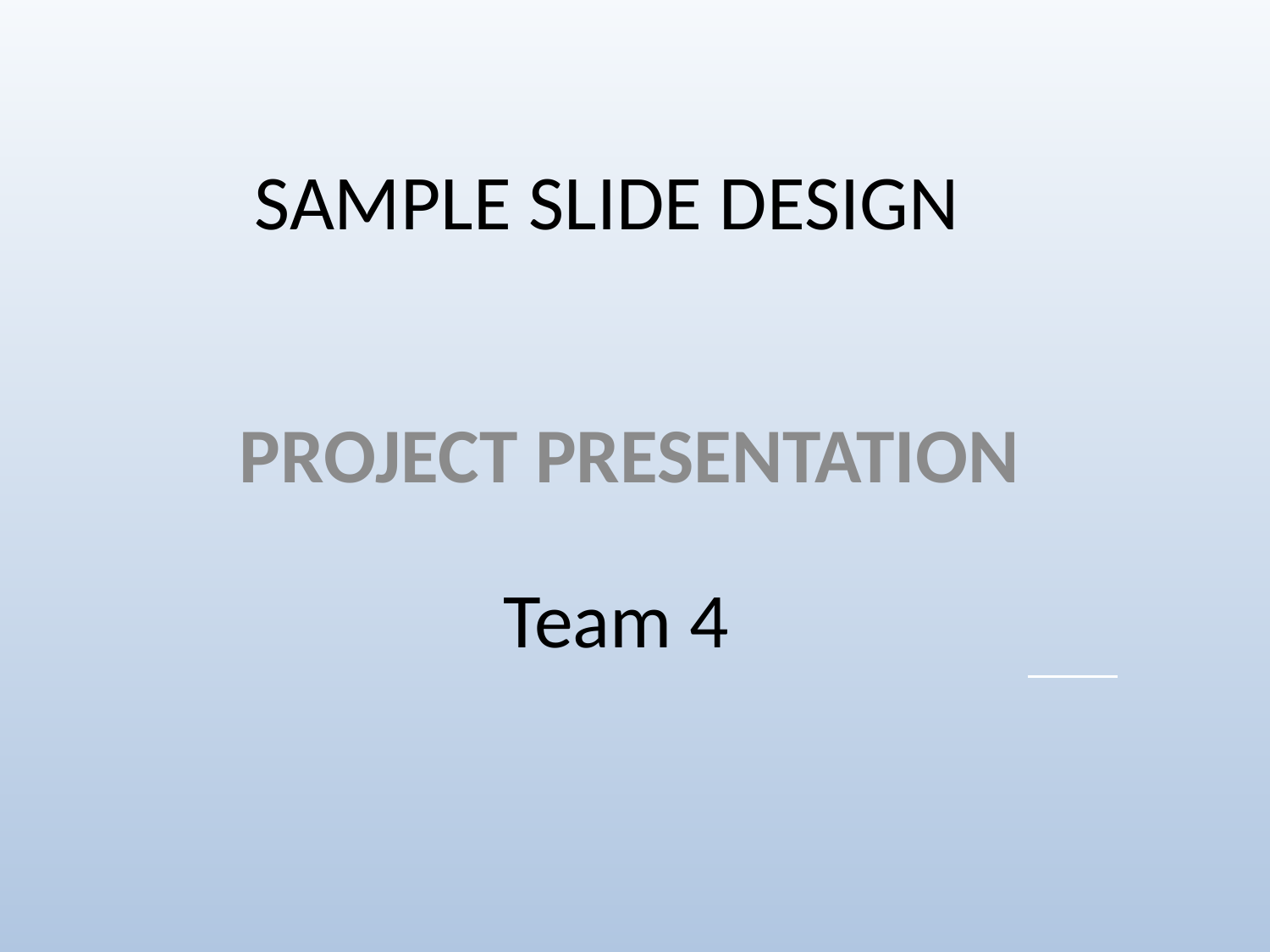

SAMPLE SLIDE DESIGN
PROJECT PRESENTATION
# Team 4